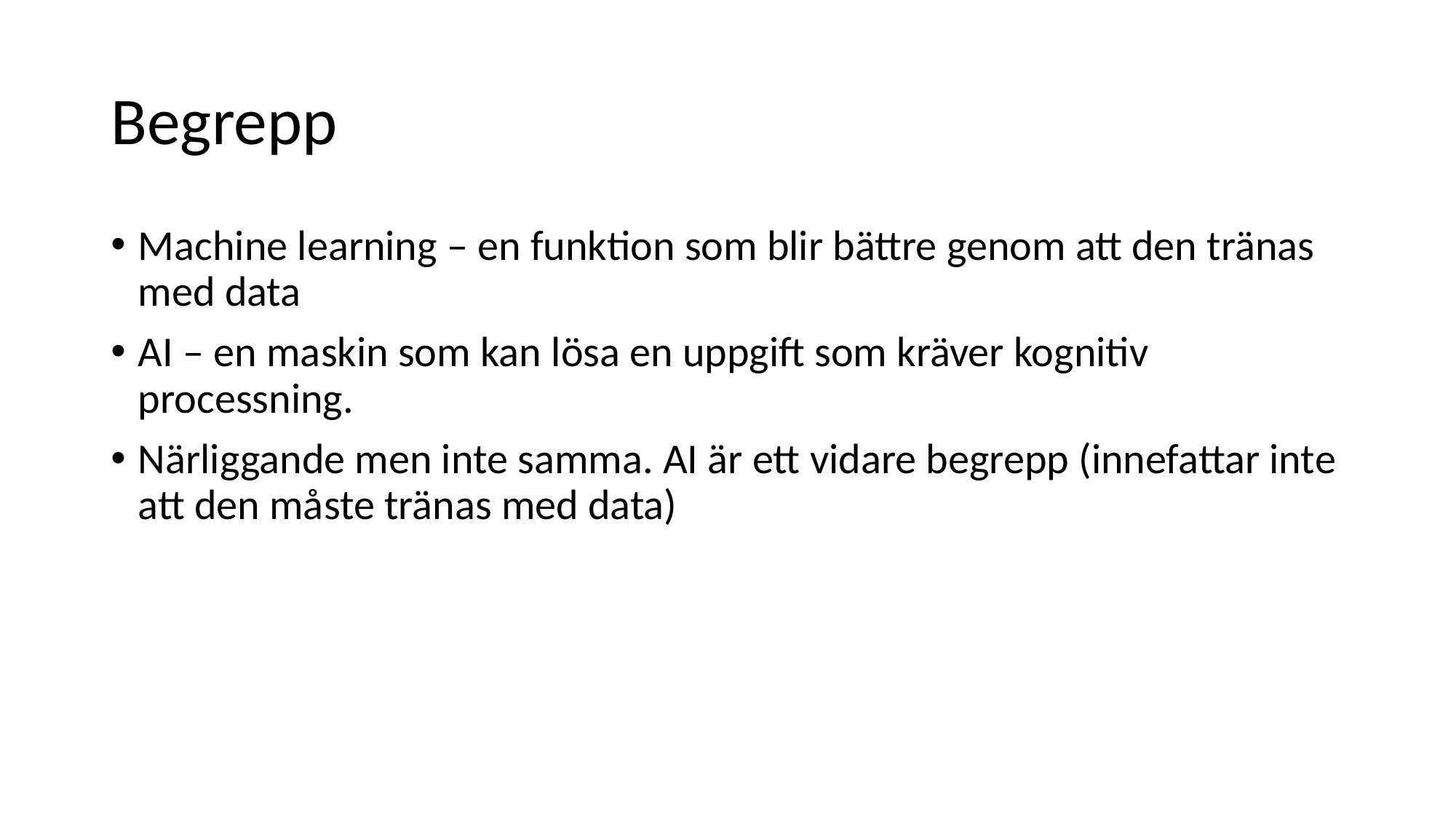

# Begrepp
Machine learning – en funktion som blir bättre genom att den tränas med data
AI – en maskin som kan lösa en uppgift som kräver kognitiv processning.
Närliggande men inte samma. AI är ett vidare begrepp (innefattar inte att den måste tränas med data)